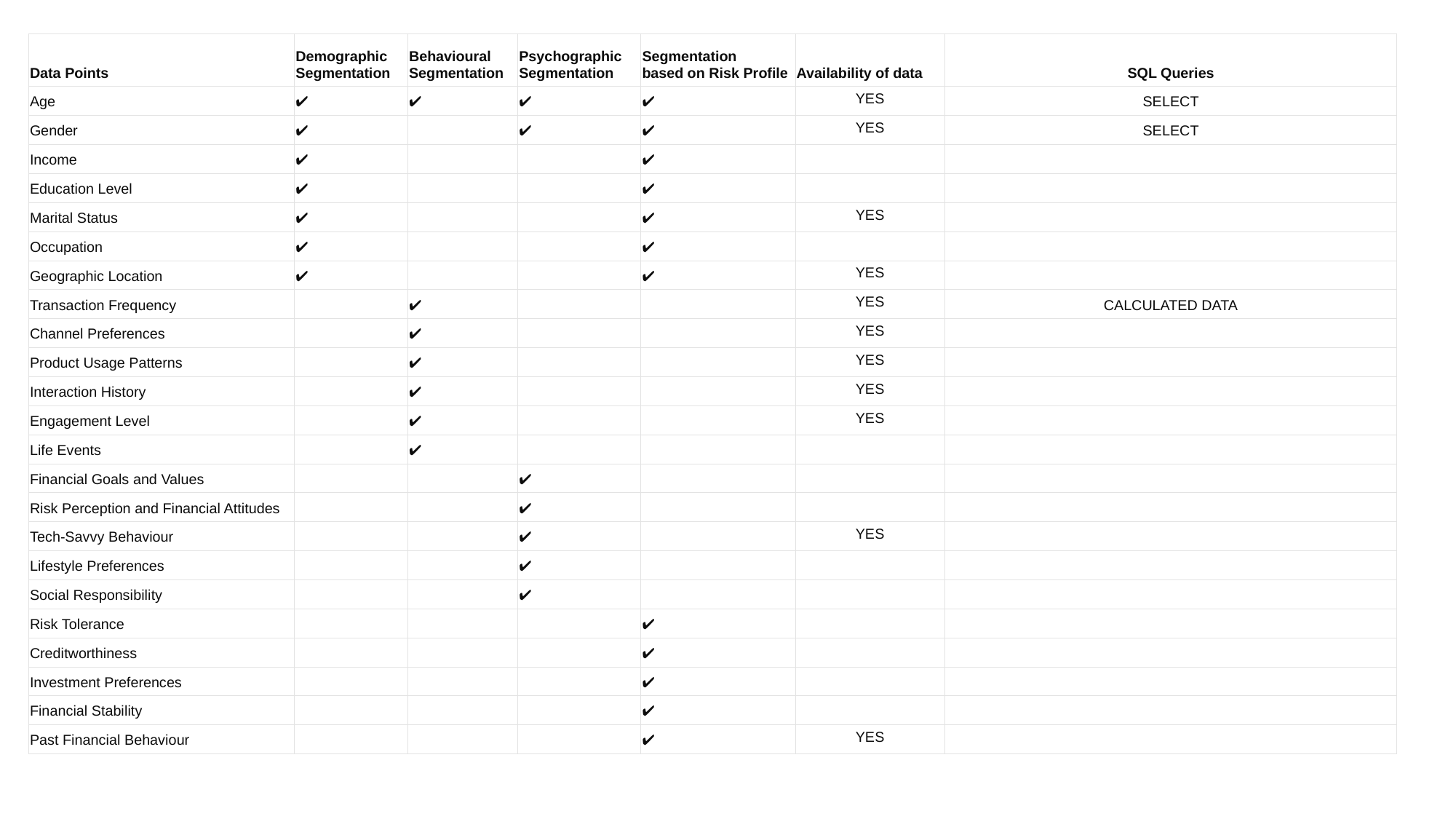

| Data Points | Demographic Segmentation | Behavioural Segmentation | Psychographic  Segmentation | Segmentation based on Risk Profile | Availability of data | SQL Queries |
| --- | --- | --- | --- | --- | --- | --- |
| Age | ✔️ | ✔️ | ✔️ | ✔️ | YES | SELECT |
| Gender | ✔️ |  | ✔️ | ✔️ | YES | SELECT |
| Income | ✔️ |  |  | ✔️ |  |  |
| Education Level | ✔️ |  |  | ✔️ |  |  |
| Marital Status | ✔️ |  |  | ✔️ | YES |  |
| Occupation | ✔️ |  |  | ✔️ |  |  |
| Geographic Location | ✔️ |  |  | ✔️ | YES |  |
| Transaction Frequency |  | ✔️ |  |  | YES | CALCULATED DATA |
| Channel Preferences |  | ✔️ |  |  | YES |  |
| Product Usage Patterns |  | ✔️ |  |  | YES |  |
| Interaction History |  | ✔️ |  |  | YES |  |
| Engagement Level |  | ✔️ |  |  | YES |  |
| Life Events |  | ✔️ |  |  |  |  |
| Financial Goals and Values |  |  | ✔️ |  |  |  |
| Risk Perception and Financial Attitudes |  |  | ✔️ |  |  |  |
| Tech-Savvy Behaviour |  |  | ✔️ |  | YES |  |
| Lifestyle Preferences |  |  | ✔️ |  |  |  |
| Social Responsibility |  |  | ✔️ |  |  |  |
| Risk Tolerance |  |  |  | ✔️ |  |  |
| Creditworthiness |  |  |  | ✔️ |  |  |
| Investment Preferences |  |  |  | ✔️ |  |  |
| Financial Stability |  |  |  | ✔️ |  |  |
| Past Financial Behaviour |  |  |  | ✔️ | YES |  |